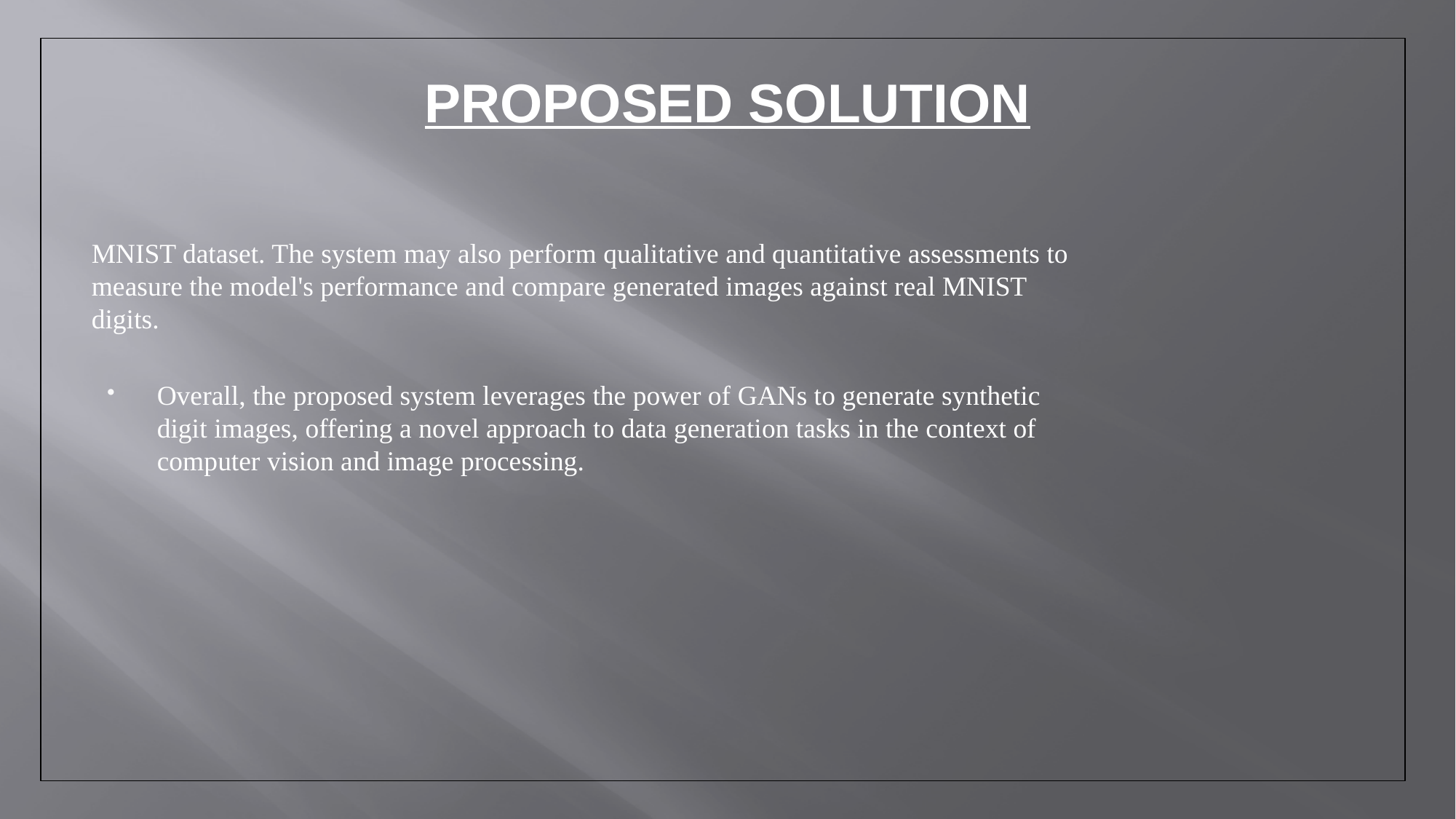

# PROPOSED SOLUTION

MNIST dataset. The system may also perform qualitative and quantitative assessments to measure the model's performance and compare generated images against real MNIST digits.

Overall, the proposed system leverages the power of GANs to generate synthetic digit images, offering a novel approach to data generation tasks in the context of computer vision and image processing.